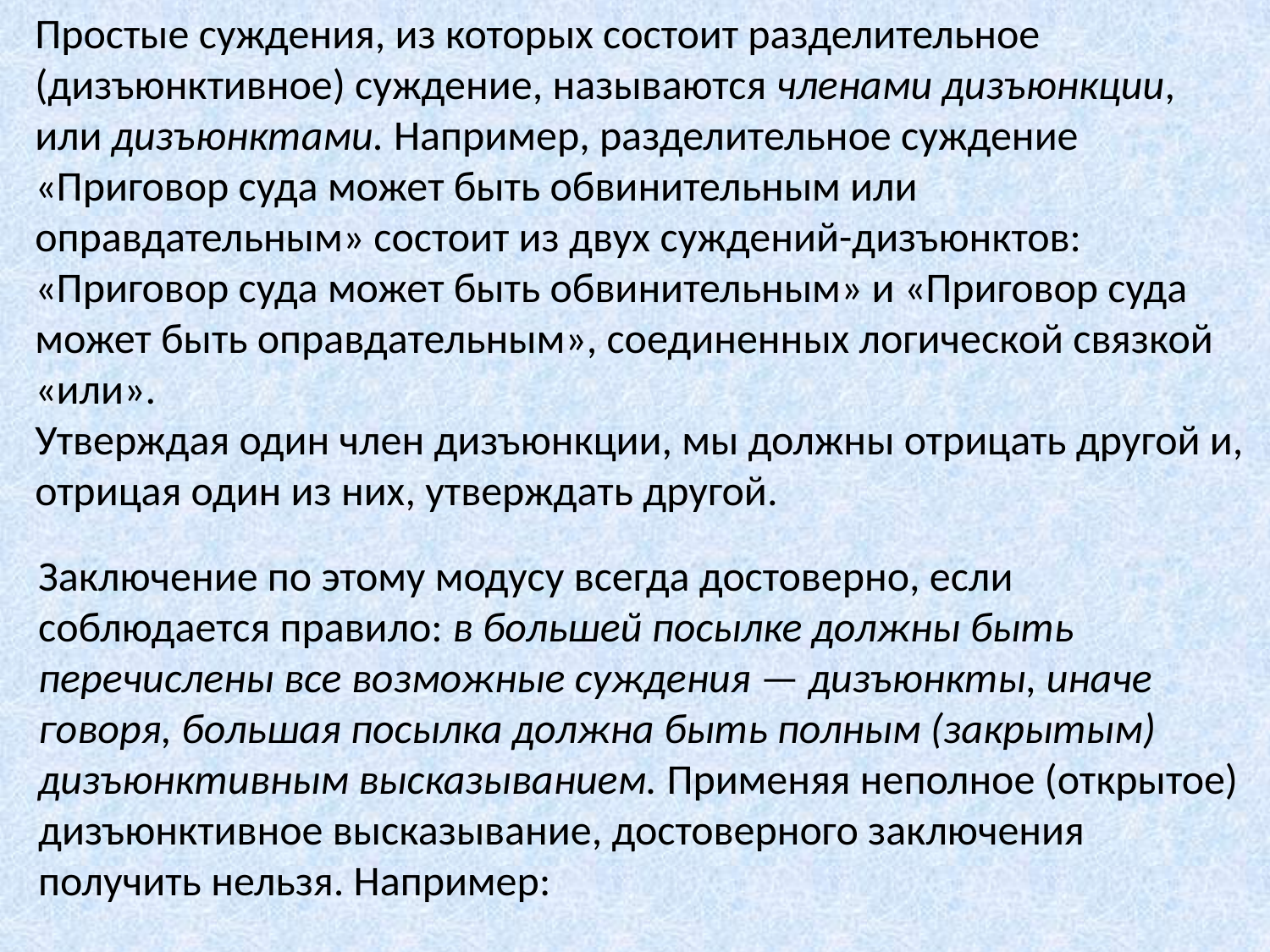

Простые суждения, из которых состоит разделительное (дизъюнктивное) суждение, называются членами дизъюнкции, или дизъюнктами. Например, разделительное суждение «Приговор суда может быть обвинительным или оправдательным» состоит из двух суждений-дизъюнктов: «Приговор суда может быть обвинительным» и «Приговор суда может быть оправдательным», соединенных логической связкой «или».
Утверждая один член дизъюнкции, мы должны отрицать другой и, отрицая один из них, утверждать другой.
Заключение по этому модусу всегда достоверно, если соблюдается правило: в большей посылке должны быть перечислены все возможные суждения — дизъюнкты, иначе говоря, большая посылка должна быть полным (закрытым) дизъюнктивным высказыванием. Применяя неполное (открытое) дизъюнктивное высказывание, достоверного заключения получить нельзя. Например: